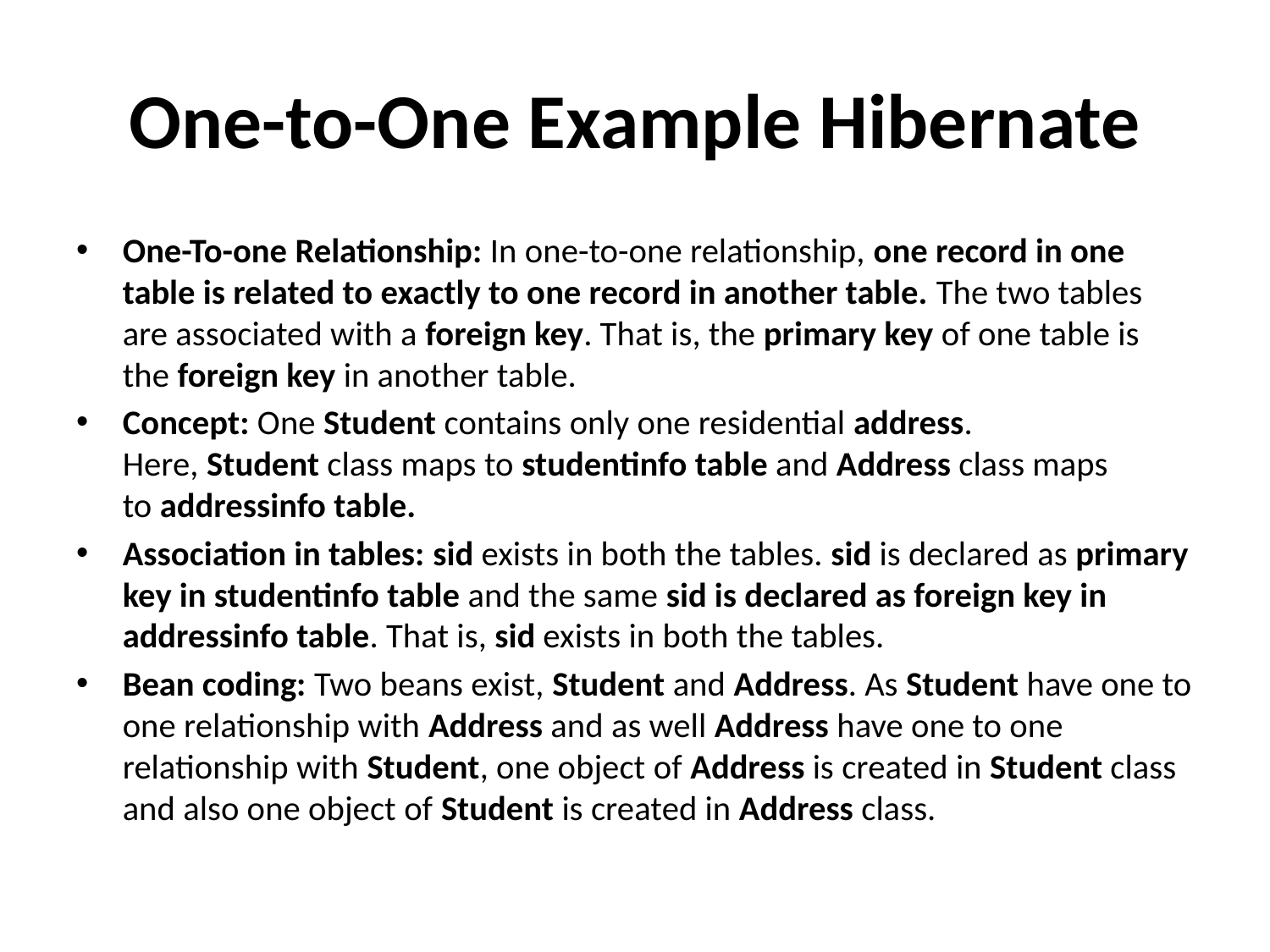

# One-to-One Example Hibernate
One-To-one Relationship: In one-to-one relationship, one record in one table is related to exactly to one record in another table. The two tables are associated with a foreign key. That is, the primary key of one table is the foreign key in another table.
Concept: One Student contains only one residential address. Here, Student class maps to studentinfo table and Address class maps to addressinfo table.
Association in tables: sid exists in both the tables. sid is declared as primary key in studentinfo table and the same sid is declared as foreign key in addressinfo table. That is, sid exists in both the tables.
Bean coding: Two beans exist, Student and Address. As Student have one to one relationship with Address and as well Address have one to one relationship with Student, one object of Address is created in Student class and also one object of Student is created in Address class.